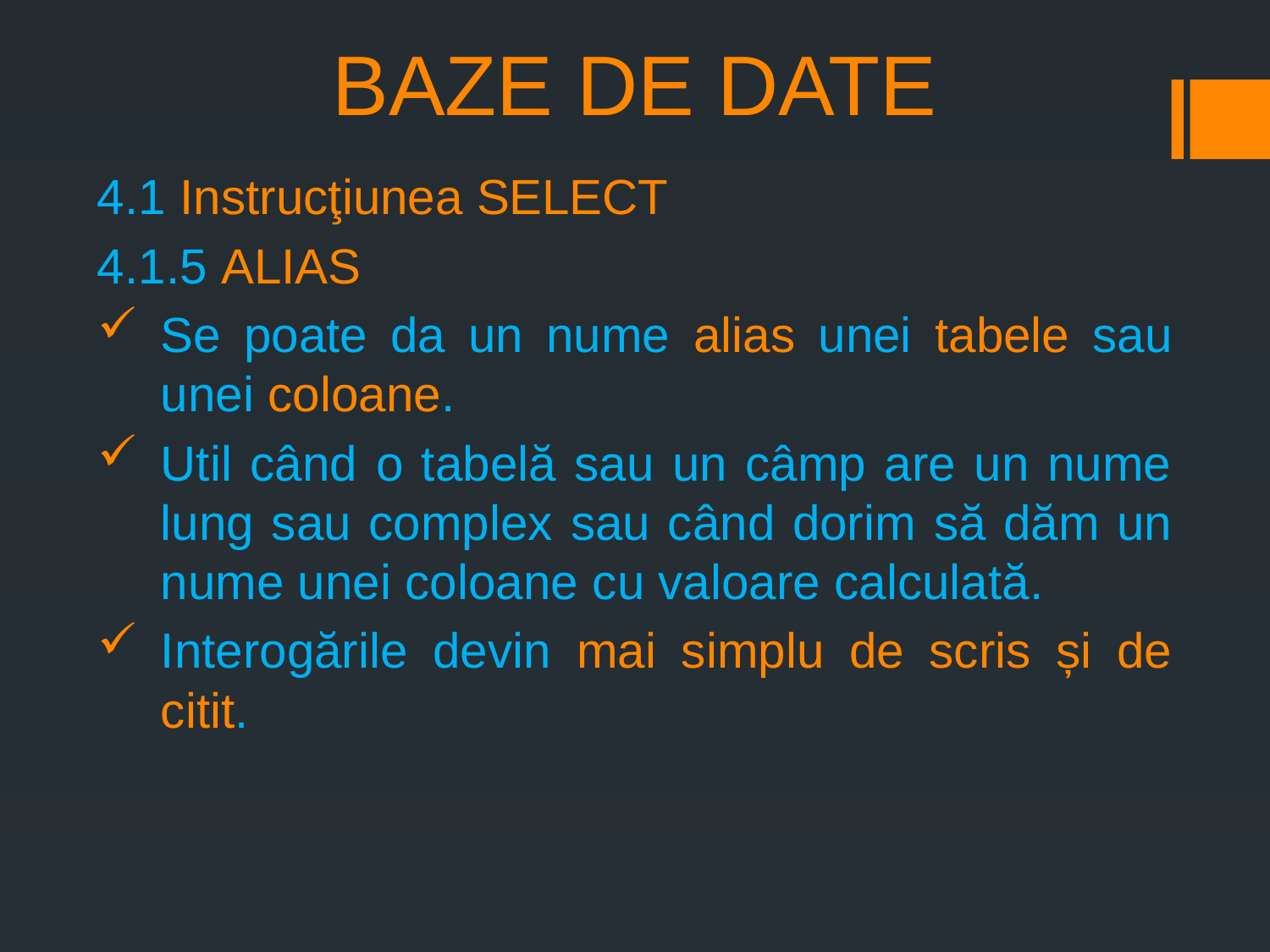

# BAZE DE DATE
4.1 Instrucţiunea SELECT
4.1.5 ALIAS
Se poate da un nume alias unei tabele sau unei coloane.
Util când o tabelă sau un câmp are un nume lung sau complex sau când dorim să dăm un nume unei coloane cu valoare calculată.
Interogările devin mai simplu de scris și de citit.